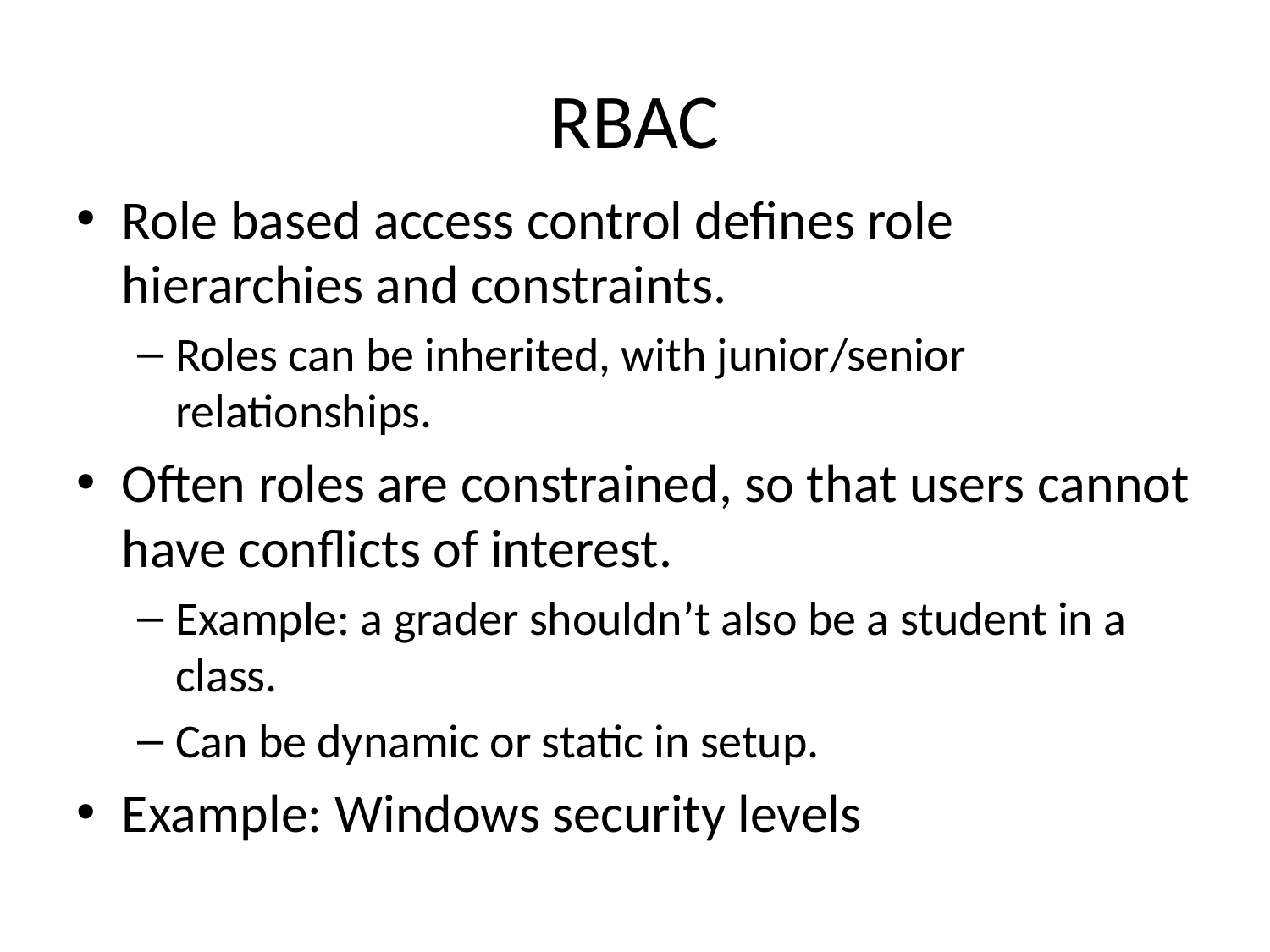

# RBAC
Role based access control defines role hierarchies and constraints.
Roles can be inherited, with junior/senior relationships.
Often roles are constrained, so that users cannot have conflicts of interest.
Example: a grader shouldn’t also be a student in a class.
Can be dynamic or static in setup.
Example: Windows security levels